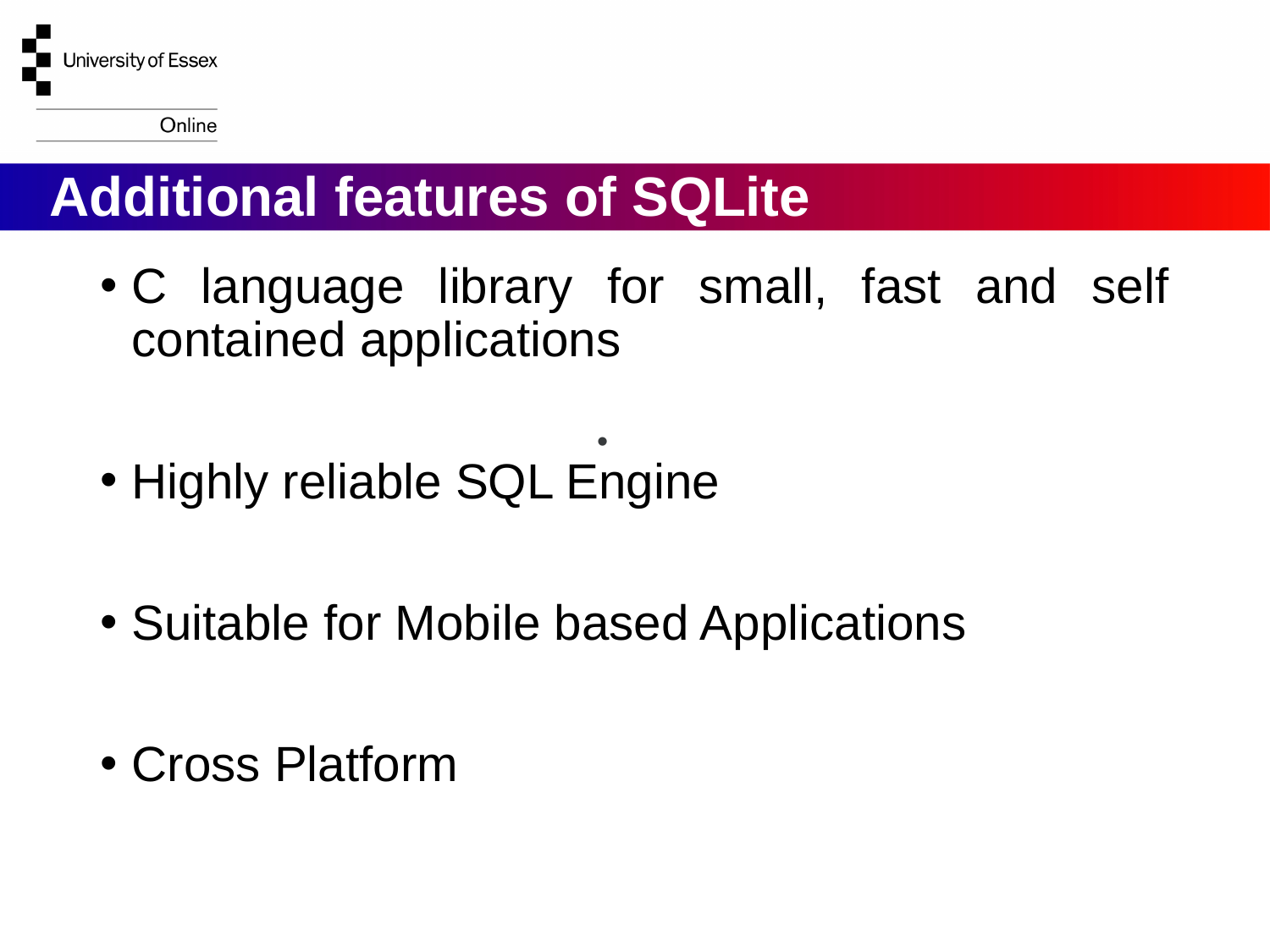

# Additional features of SQLite
C language library for small, fast and self contained applications

Highly reliable SQL Engine

Suitable for Mobile based Applications

Cross Platform